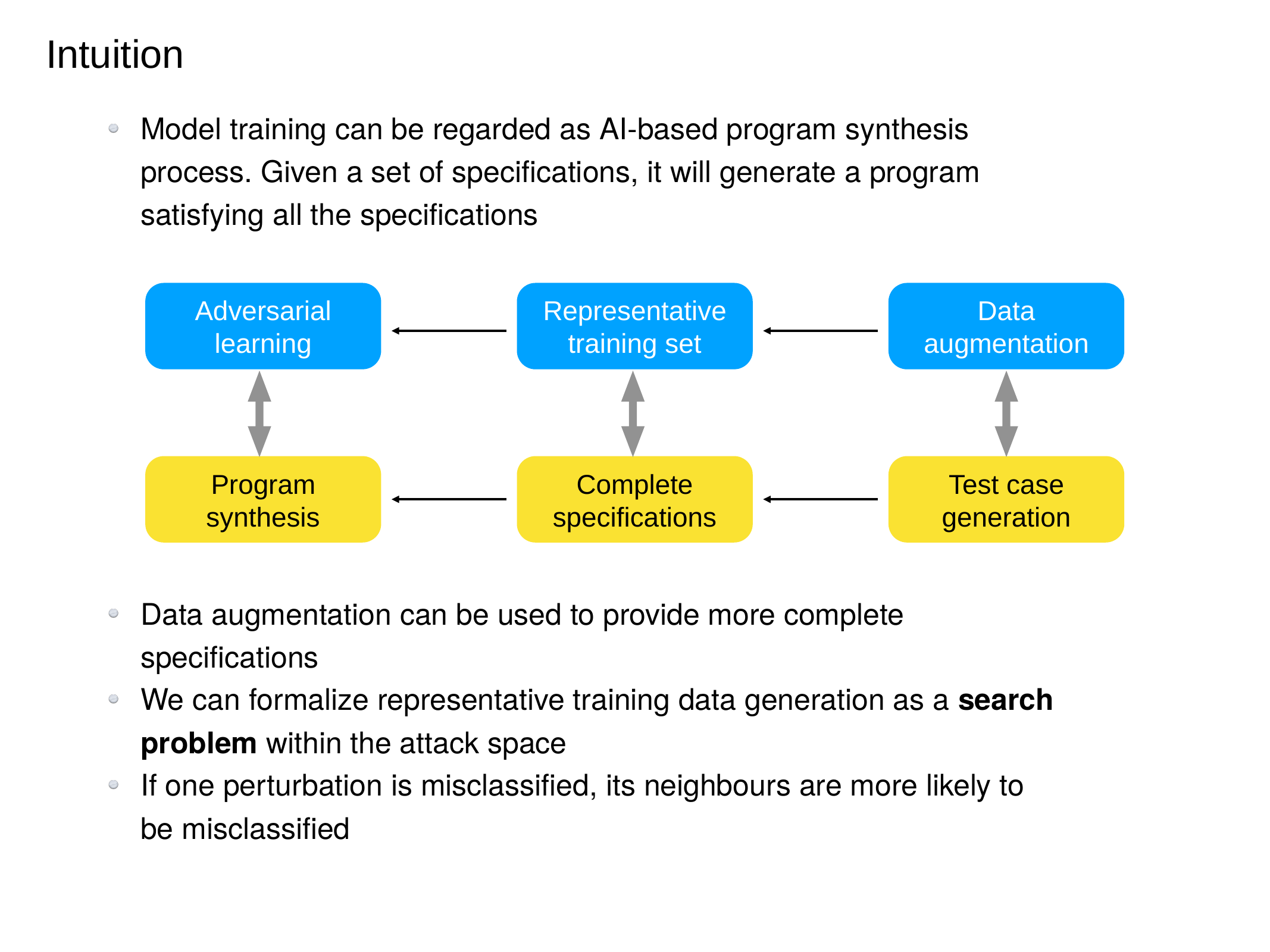

Intuition
Model training can be regarded as AI-based program synthesis process. Given a set of specifications, it will generate a program satisfying all the specifications
Adversarial learning
Representative training set
Data augmentation

Program synthesis
Complete specifications
Test case generation

Data augmentation can be used to provide more complete specifications
We can formalize representative training data generation as a search problem within the attack space
If one perturbation is misclassified, its neighbours are more likely to be misclassified